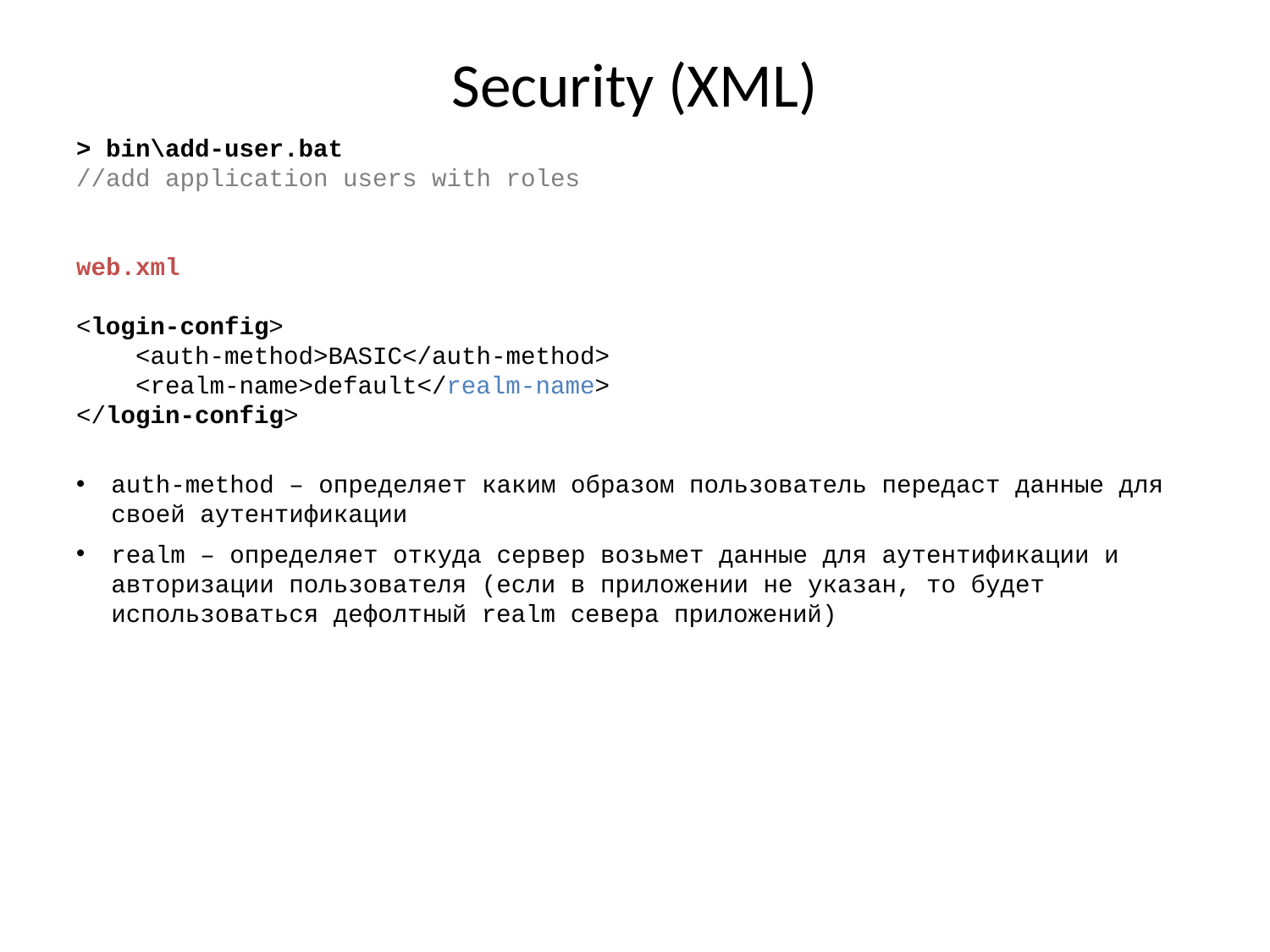

# Security (XML)
> bin\add-user.bat
//add application users with roles

web.xml
<login-config>
    <auth-method>BASIC</auth-method>
    <realm-name>default</realm-name>
</login-config>

auth-method – определяет каким образом пользователь передаст данные для своей аутентификации
realm – определяет откуда сервер возьмет данные для аутентификации и авторизации пользователя (если в приложении не указан, то будет использоваться дефолтный realm севера приложений)